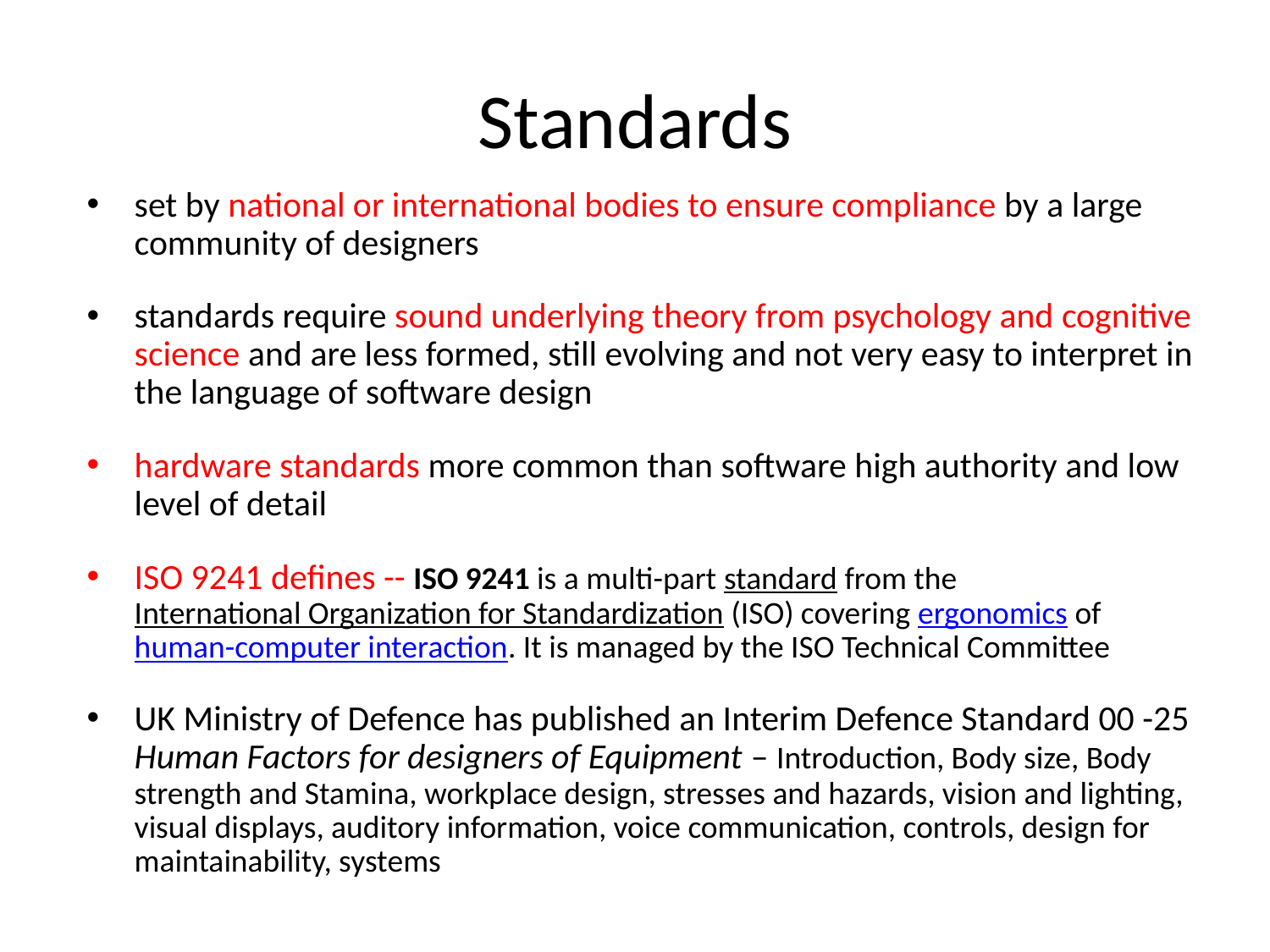

# Standards
set by national or international bodies to ensure compliance by a large community of designers
standards require sound underlying theory from psychology and cognitive science and are less formed, still evolving and not very easy to interpret in the language of software design
hardware standards more common than software high authority and low level of detail
ISO 9241 defines -- ISO 9241 is a multi-part standard from the International Organization for Standardization (ISO) covering ergonomics of human-computer interaction. It is managed by the ISO Technical Committee
UK Ministry of Defence has published an Interim Defence Standard 00 -25 Human Factors for designers of Equipment – Introduction, Body size, Body strength and Stamina, workplace design, stresses and hazards, vision and lighting, visual displays, auditory information, voice communication, controls, design for maintainability, systems